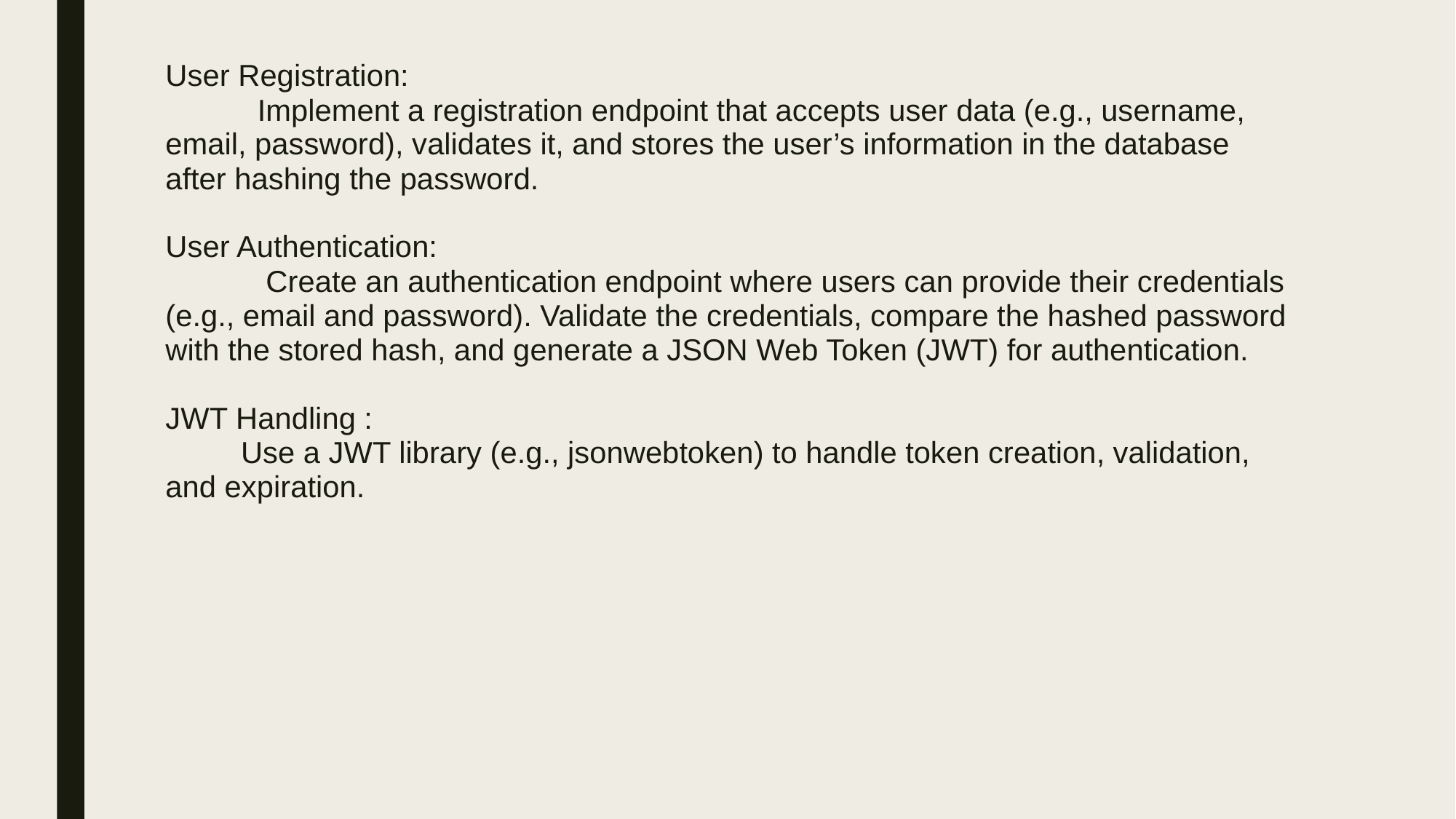

User Registration:
           Implement a registration endpoint that accepts user data (e.g., username, email, password), validates it, and stores the user’s information in the database after hashing the password.
User Authentication:
            Create an authentication endpoint where users can provide their credentials (e.g., email and password). Validate the credentials, compare the hashed password with the stored hash, and generate a JSON Web Token (JWT) for authentication.
JWT Handling :
         Use a JWT library (e.g., jsonwebtoken) to handle token creation, validation, and expiration.